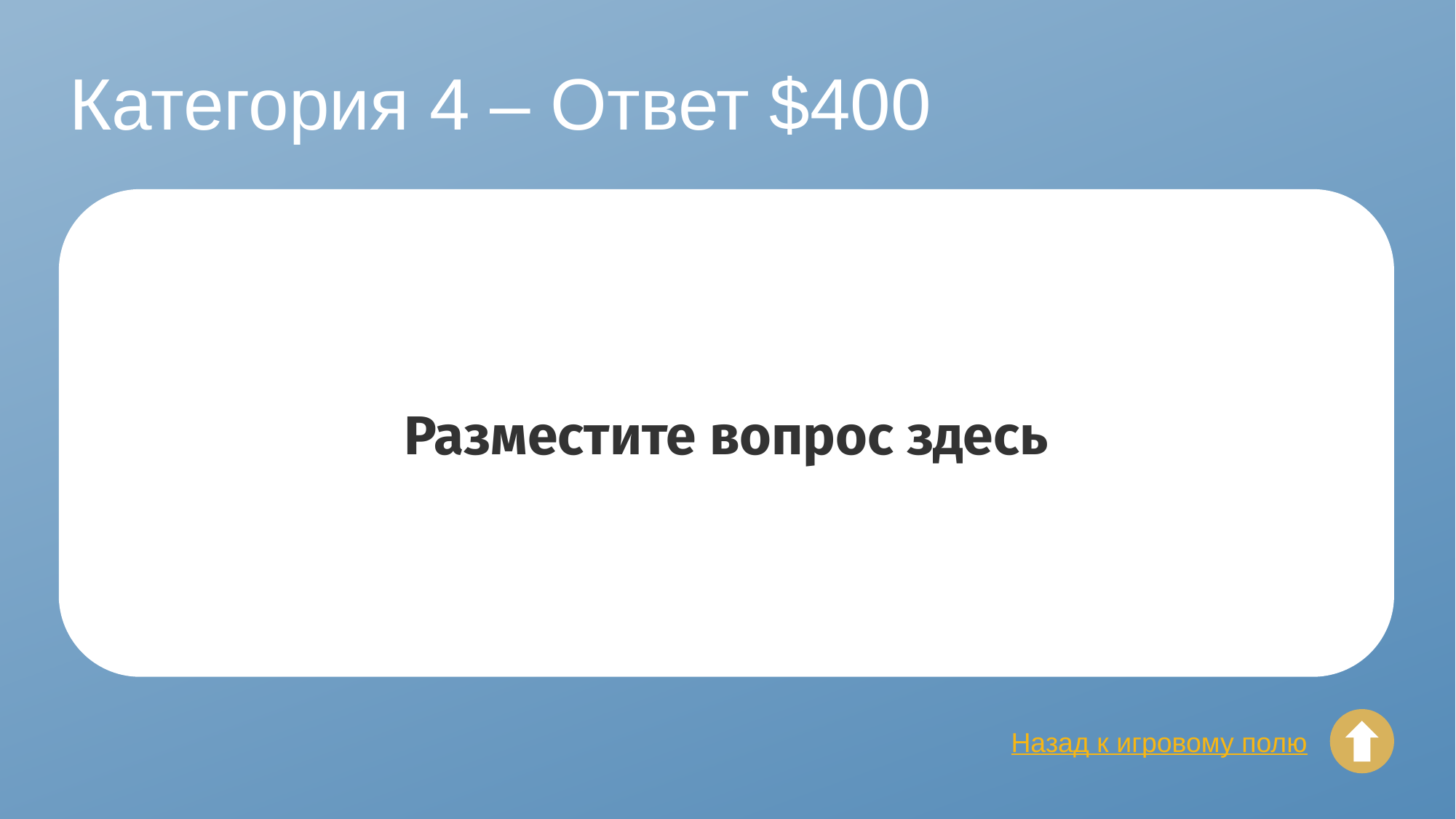

# Категория 4 – Ответ $400
Разместите вопрос здесь

Назад к игровому полю